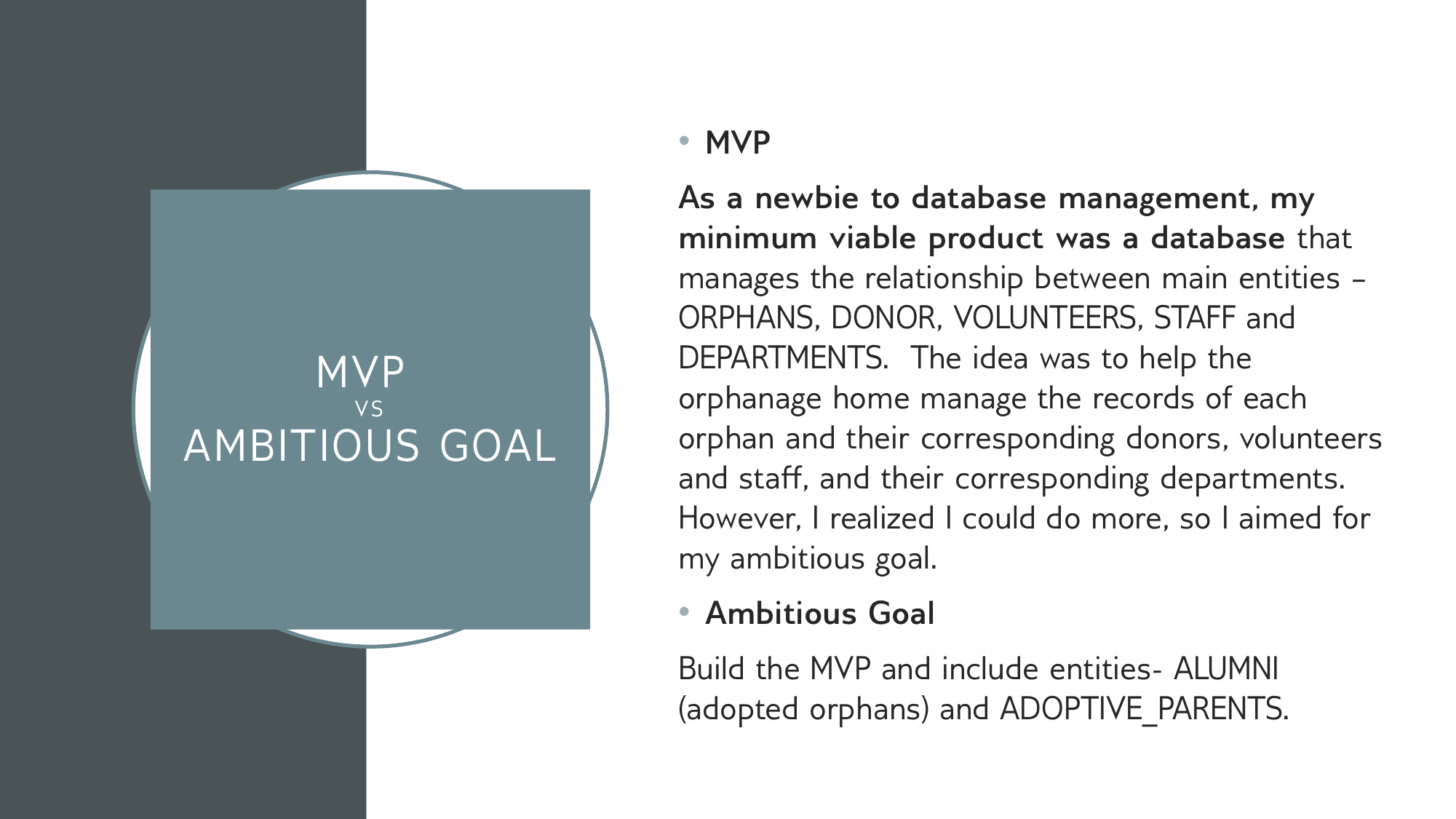

MVP
As a newbie to database management, my minimum viable product was a database that manages the relationship between main entities – ORPHANS, DONOR, VOLUNTEERS, STAFF and DEPARTMENTS.  The idea was to help the orphanage home manage the records of each orphan and their corresponding donors, volunteers and staff, and their corresponding departments. However, I realized I could do more, so I aimed for my ambitious goal.
Ambitious Goal
Build the MVP and include entities- ALUMNI (adopted orphans) and ADOPTIVE_PARENTS.
# MVP  vs Ambitious goal